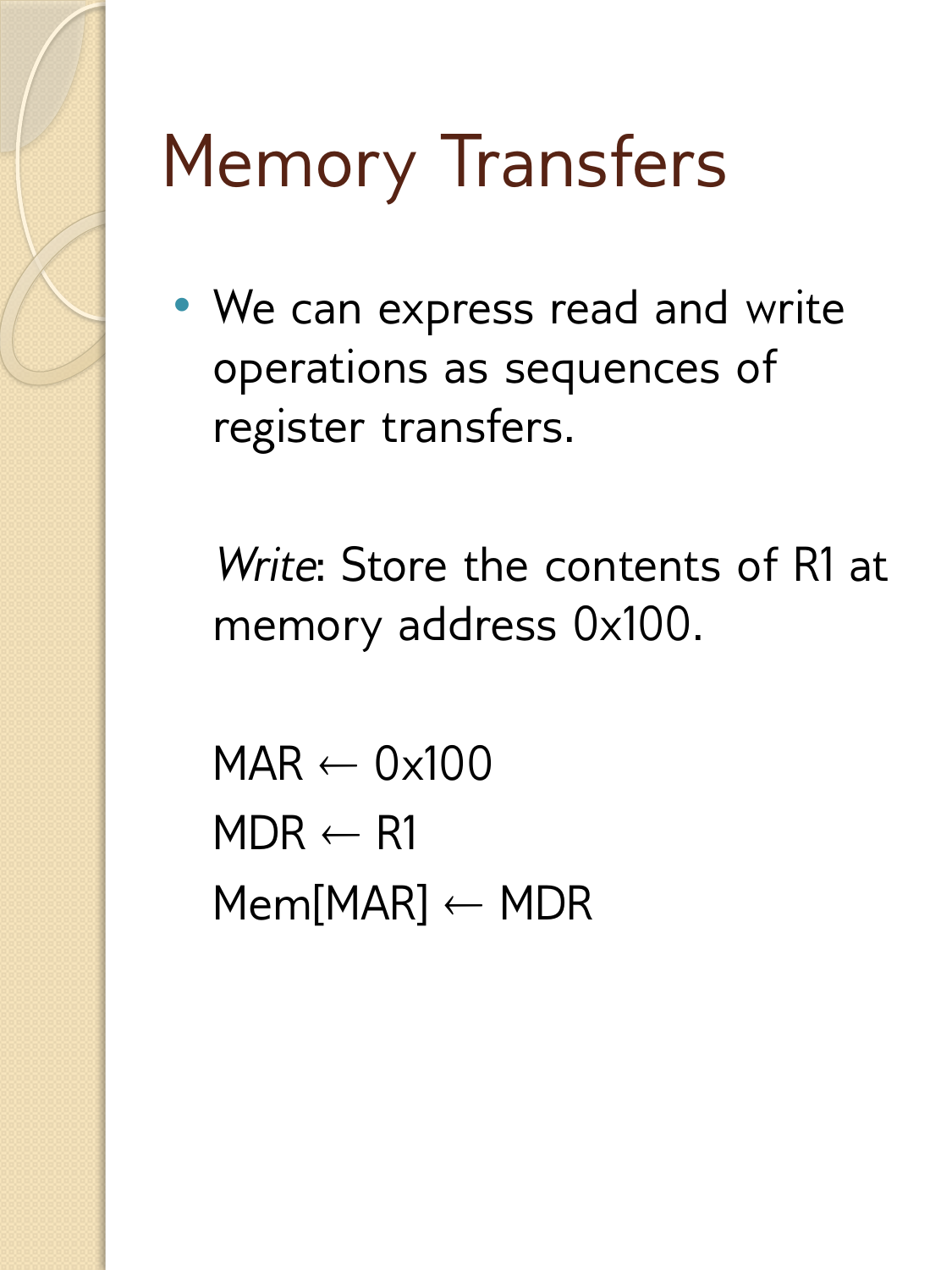

# Memory Transfers
We can express read and write operations as sequences of register transfers.

	Write: Store the contents of R1 at memory address 0x100.

	MAR ← 0x100
	MDR ← R1
	Mem[MAR] ← MDR